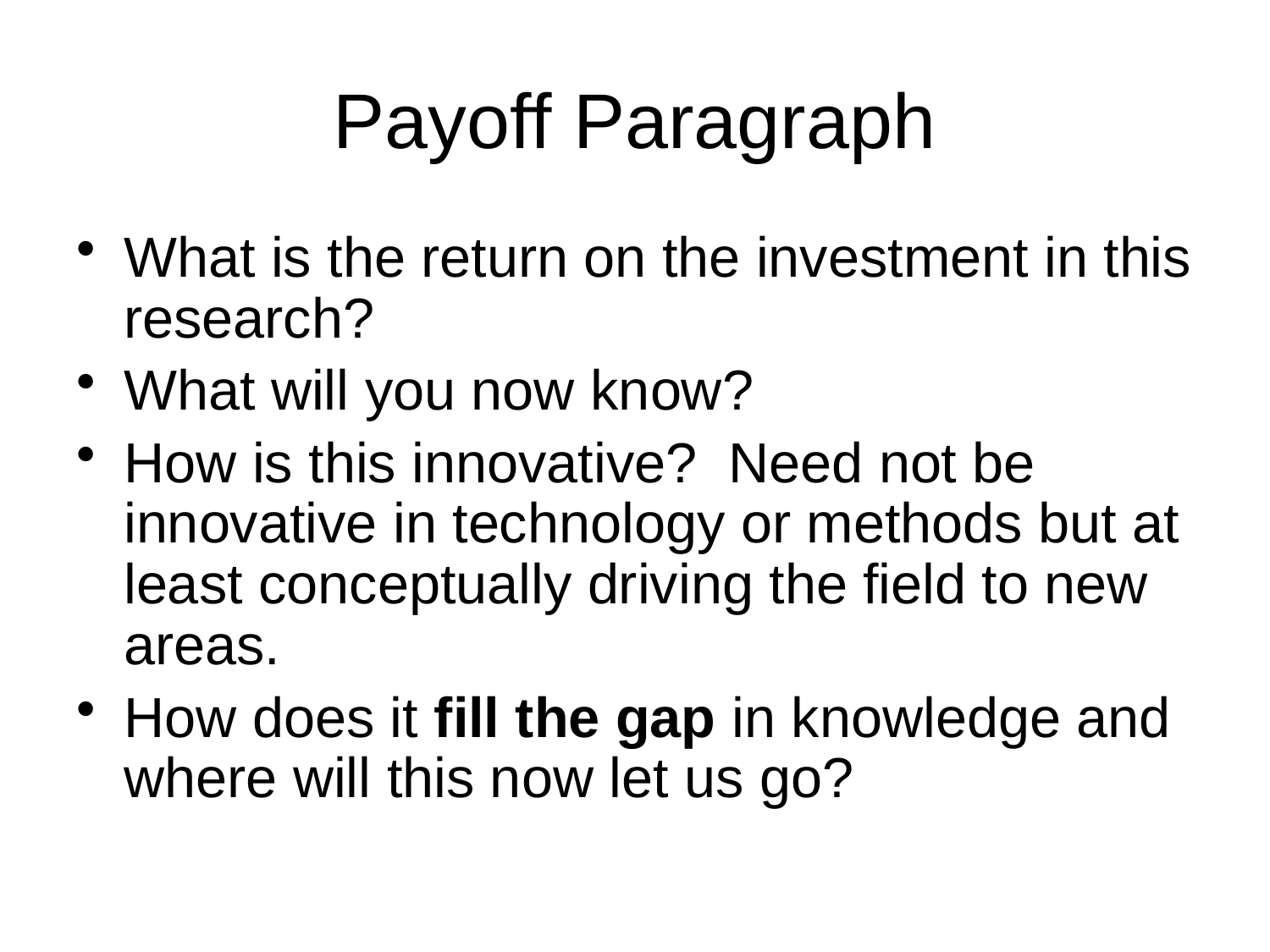

# Payoff Paragraph
What is the return on the investment in this research?
What will you now know?
How is this innovative?  Need not be innovative in technology or methods but at least conceptually driving the field to new areas.
How does it fill the gap in knowledge and where will this now let us go?